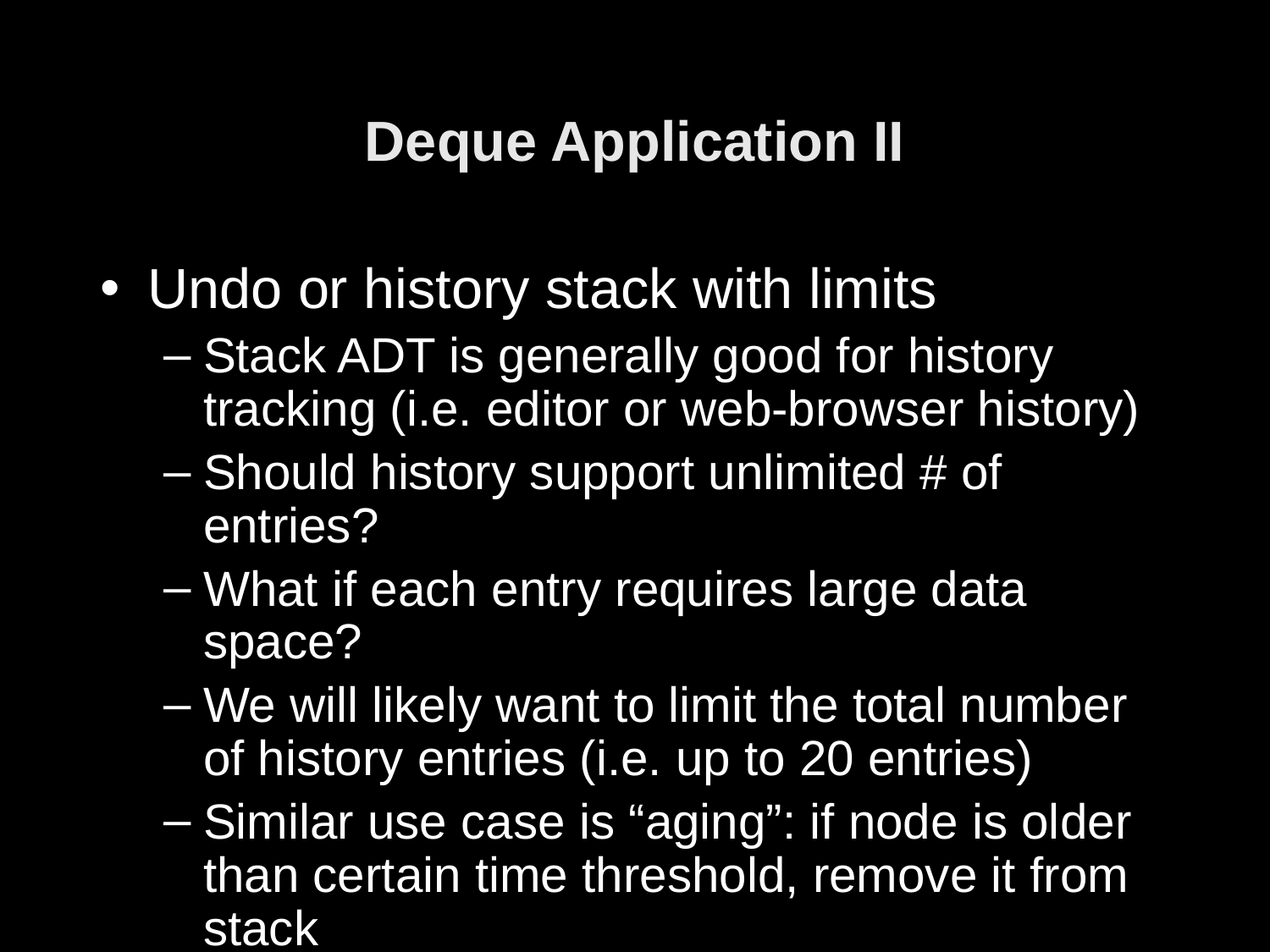

# Deque Application II
Undo or history stack with limits
Stack ADT is generally good for history tracking (i.e. editor or web-browser history)
Should history support unlimited # of entries?
What if each entry requires large data space?
We will likely want to limit the total number of history entries (i.e. up to 20 entries)
Similar use case is “aging”: if node is older than certain time threshold, remove it from stack